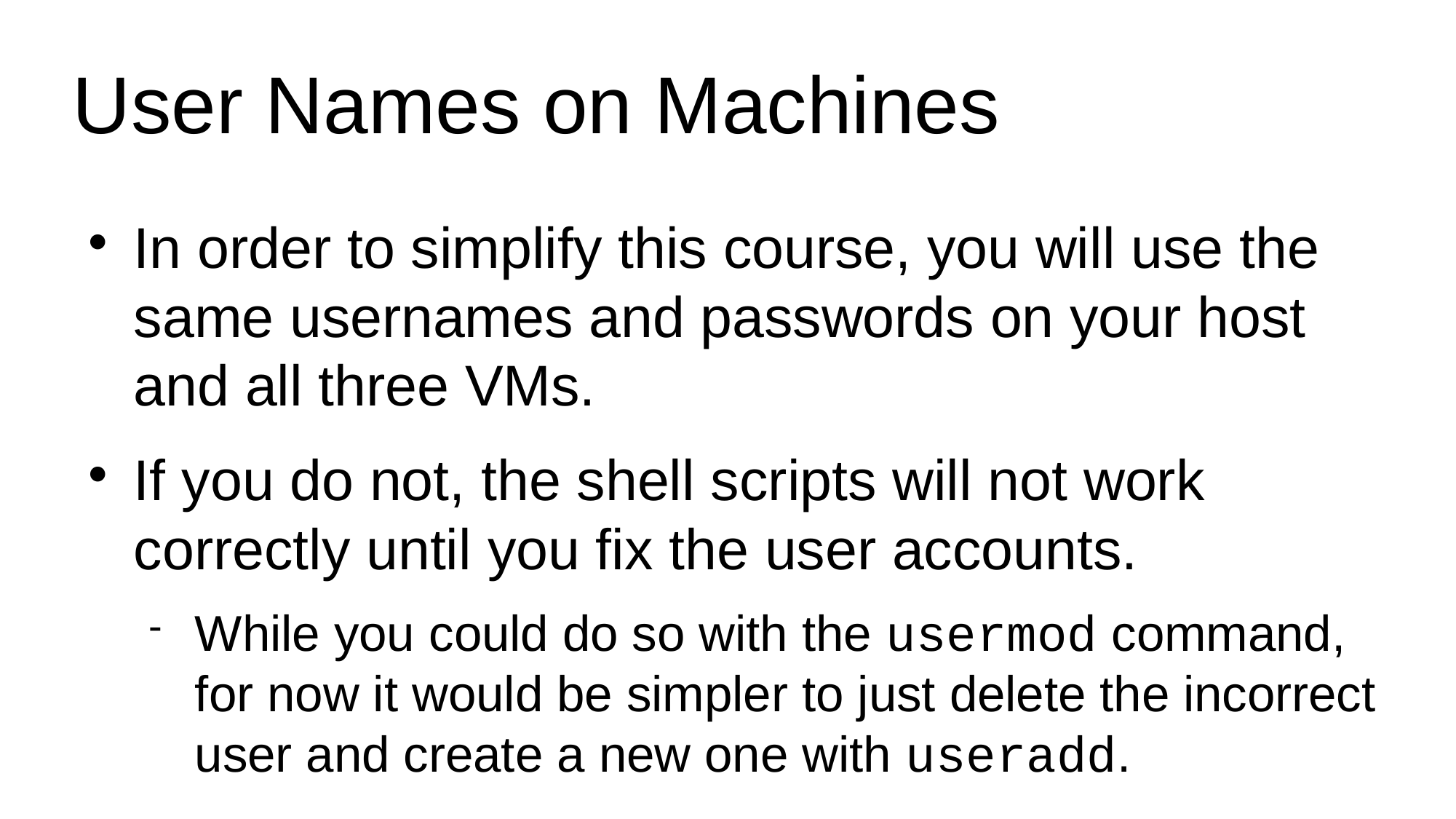

User Names on Machines
In order to simplify this course, you will use the same usernames and passwords on your host and all three VMs.
If you do not, the shell scripts will not work correctly until you fix the user accounts.
While you could do so with the usermod command, for now it would be simpler to just delete the incorrect user and create a new one with useradd.